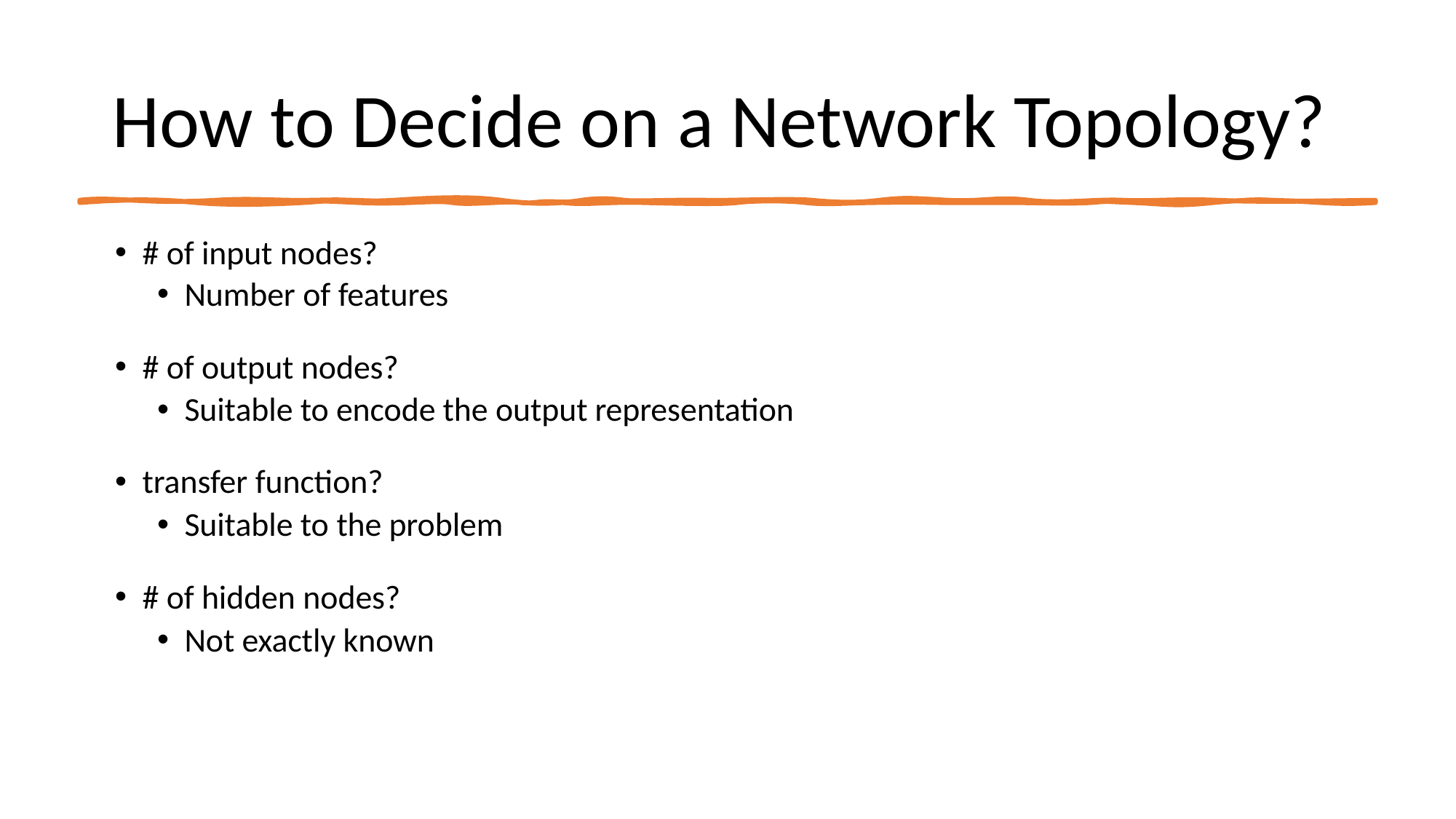

# How to Decide on a Network Topology?

# of input nodes?
Number of features

# of output nodes?
Suitable to encode the output representation

transfer function?
Suitable to the problem

# of hidden nodes?
Not exactly known